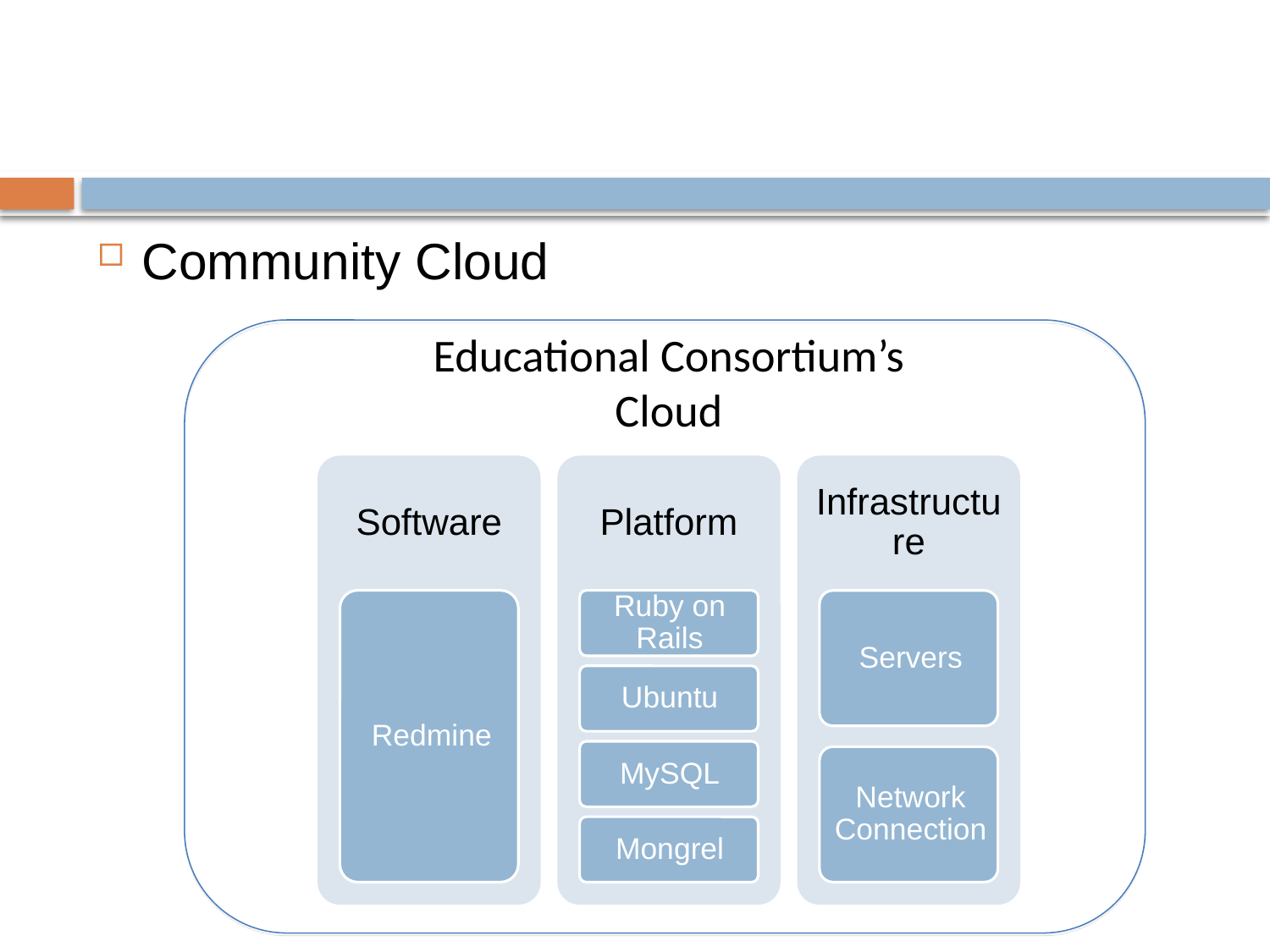

Community Cloud

Educational Consortium’s
Cloud
Software
Redmine
Platform
Ruby on Rails
Ubuntu
MySQL
Mongrel
Infrastructure
Servers
Network Connection